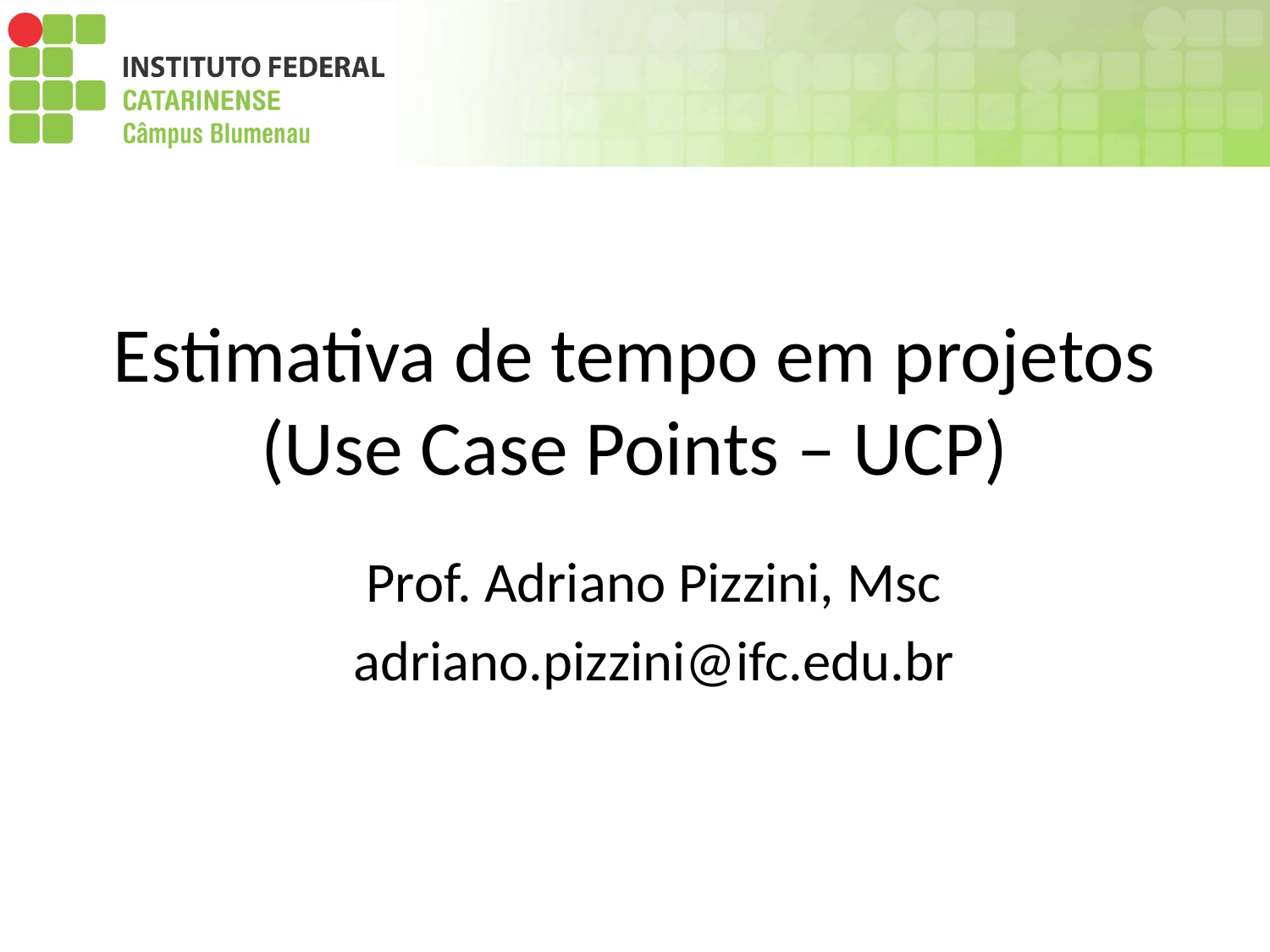

# Estimativa de tempo em projetos (Use Case Points – UCP)
Prof. Adriano Pizzini, Msc
adriano.pizzini@ifc.edu.br